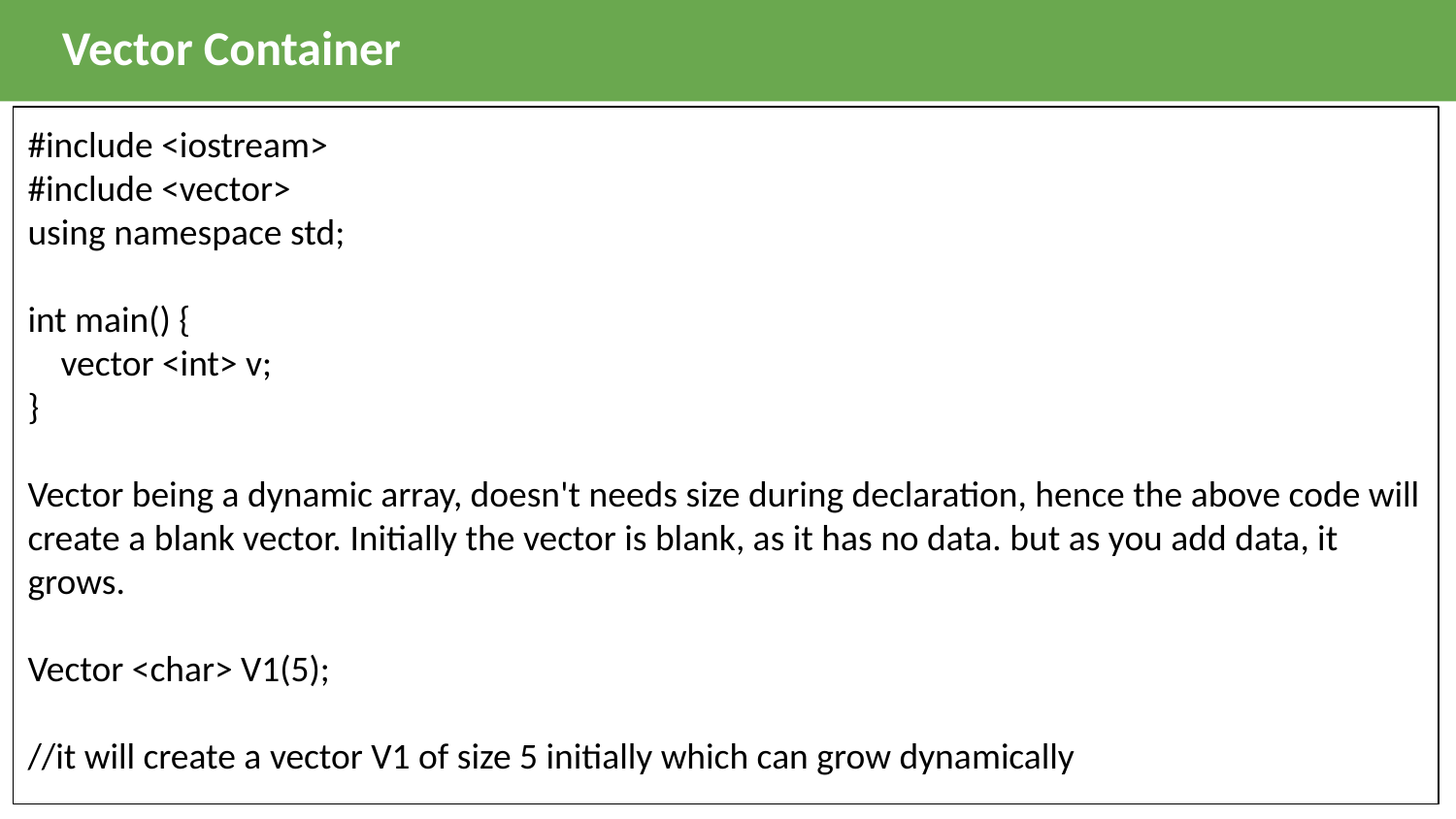

Vector Container
#include <iostream>
#include <vector>
using namespace std;

int main() {
    vector <int> v;
}

Vector being a dynamic array, doesn't needs size during declaration, hence the above code will create a blank vector. Initially the vector is blank, as it has no data. but as you add data, it grows.

Vector <char> V1(5);

//it will create a vector V1 of size 5 initially which can grow dynamically